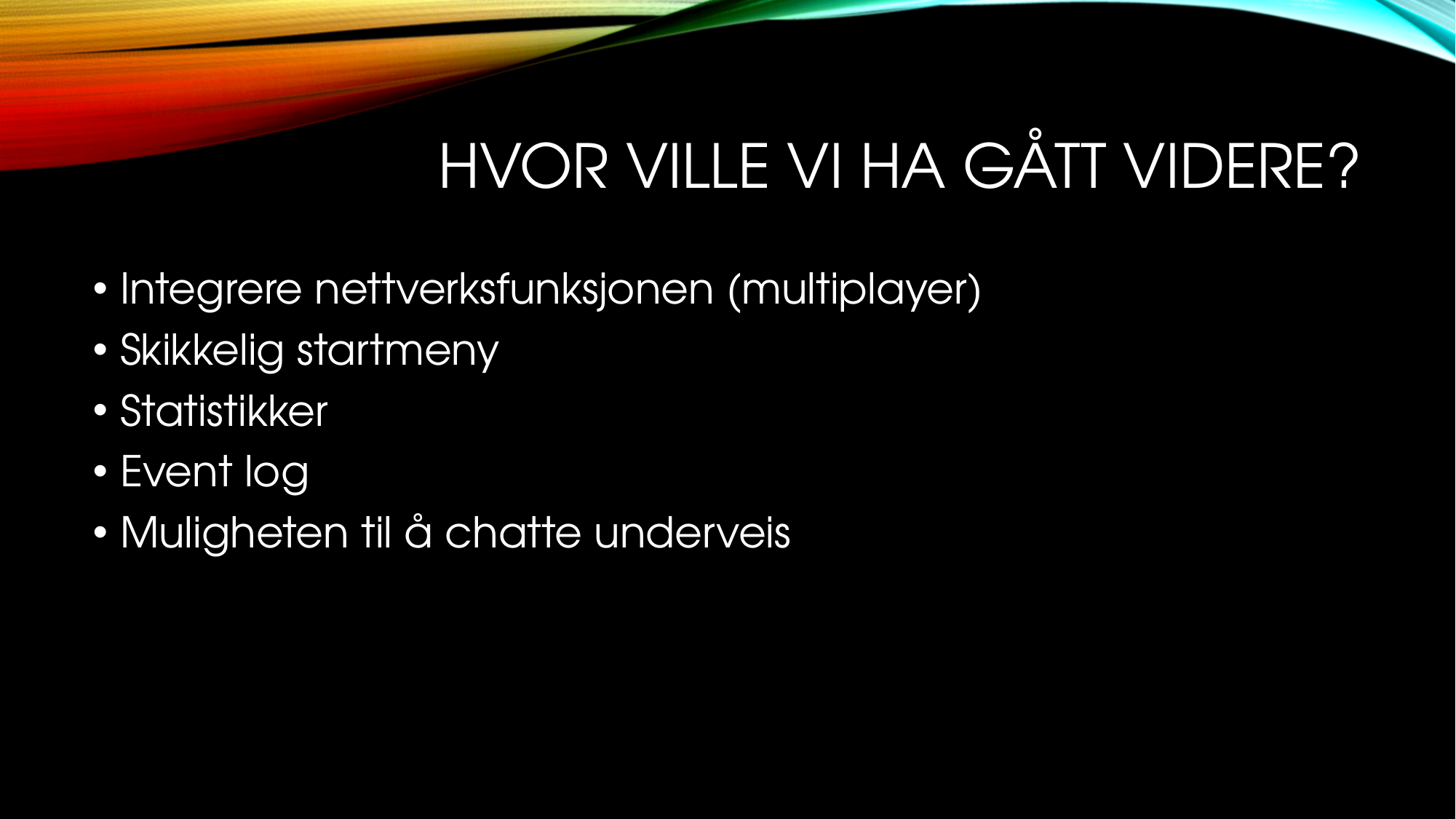

# Hvor ville vi ha gått videre?
Integrere nettverksfunksjonen (multiplayer)
Skikkelig startmeny
Statistikker
Event log
Muligheten til å chatte underveis